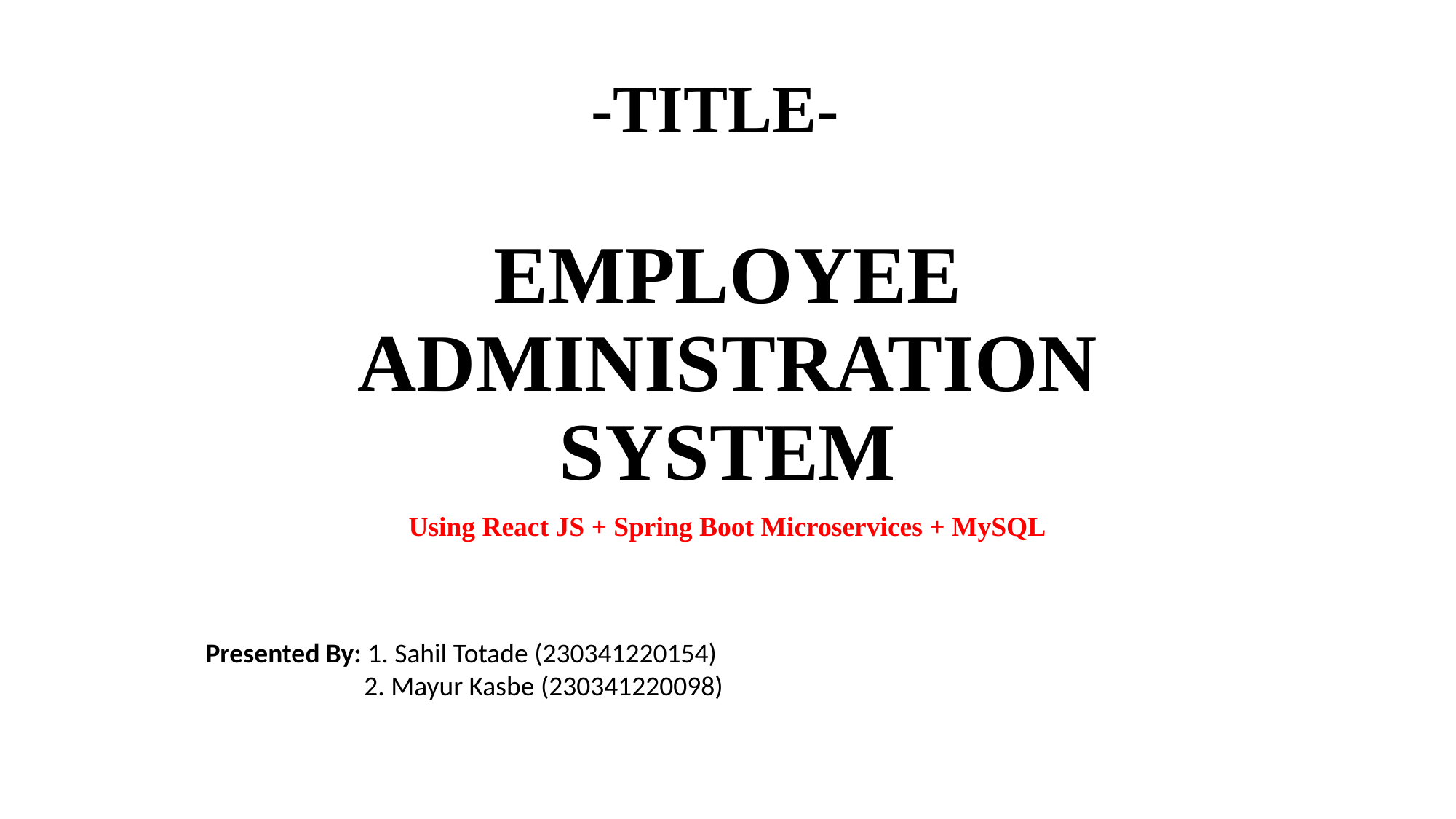

# -TITLE-
EMPLOYEE ADMINISTRATION SYSTEM
Using React JS + Spring Boot Microservices + MySQL

Presented By: 1. Sahil Totade (230341220154)
	        2. Mayur Kasbe (230341220098)